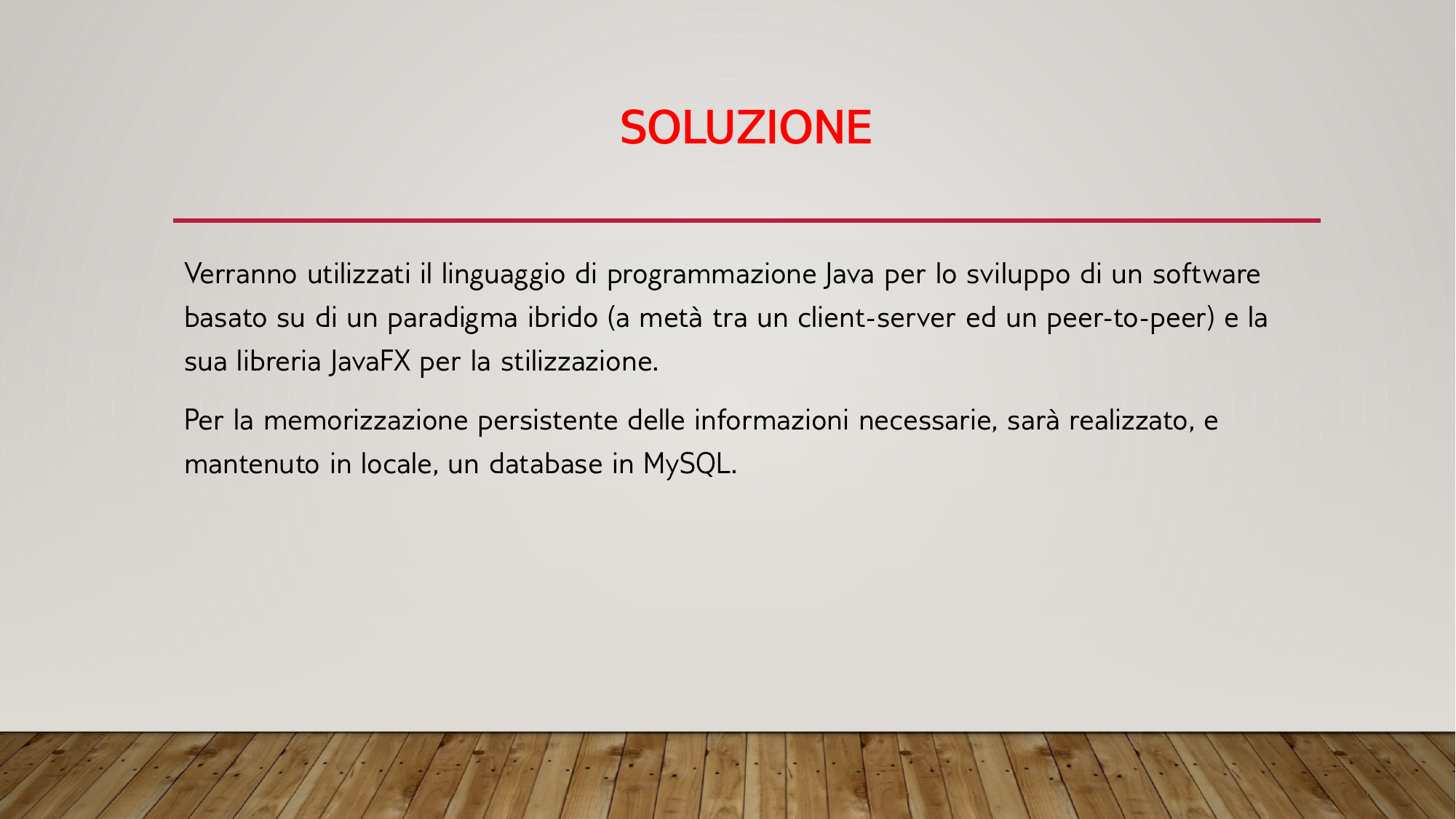

# SOLUZIONE
Verranno utilizzati il linguaggio di programmazione Java per lo sviluppo di un software basato su di un paradigma ibrido (a metà tra un client-server ed un peer-to-peer) e la sua libreria JavaFX per la stilizzazione.
Per la memorizzazione persistente delle informazioni necessarie, sarà realizzato, e mantenuto in locale, un database in MySQL.